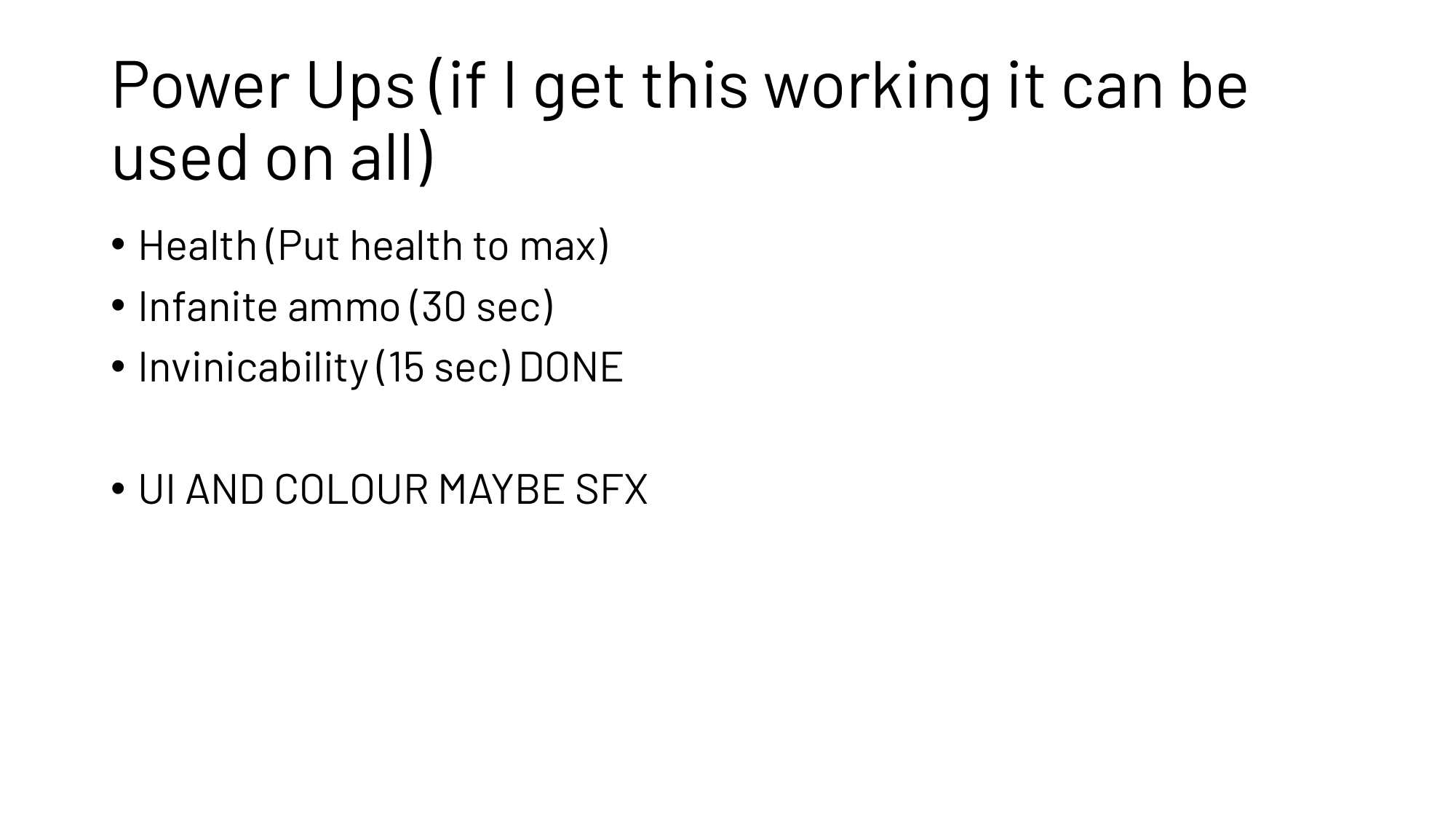

# Power Ups (if I get this working it can be used on all)
Health (Put health to max)
Infanite ammo (30 sec)
Invinicability (15 sec) DONE

UI AND COLOUR MAYBE SFX